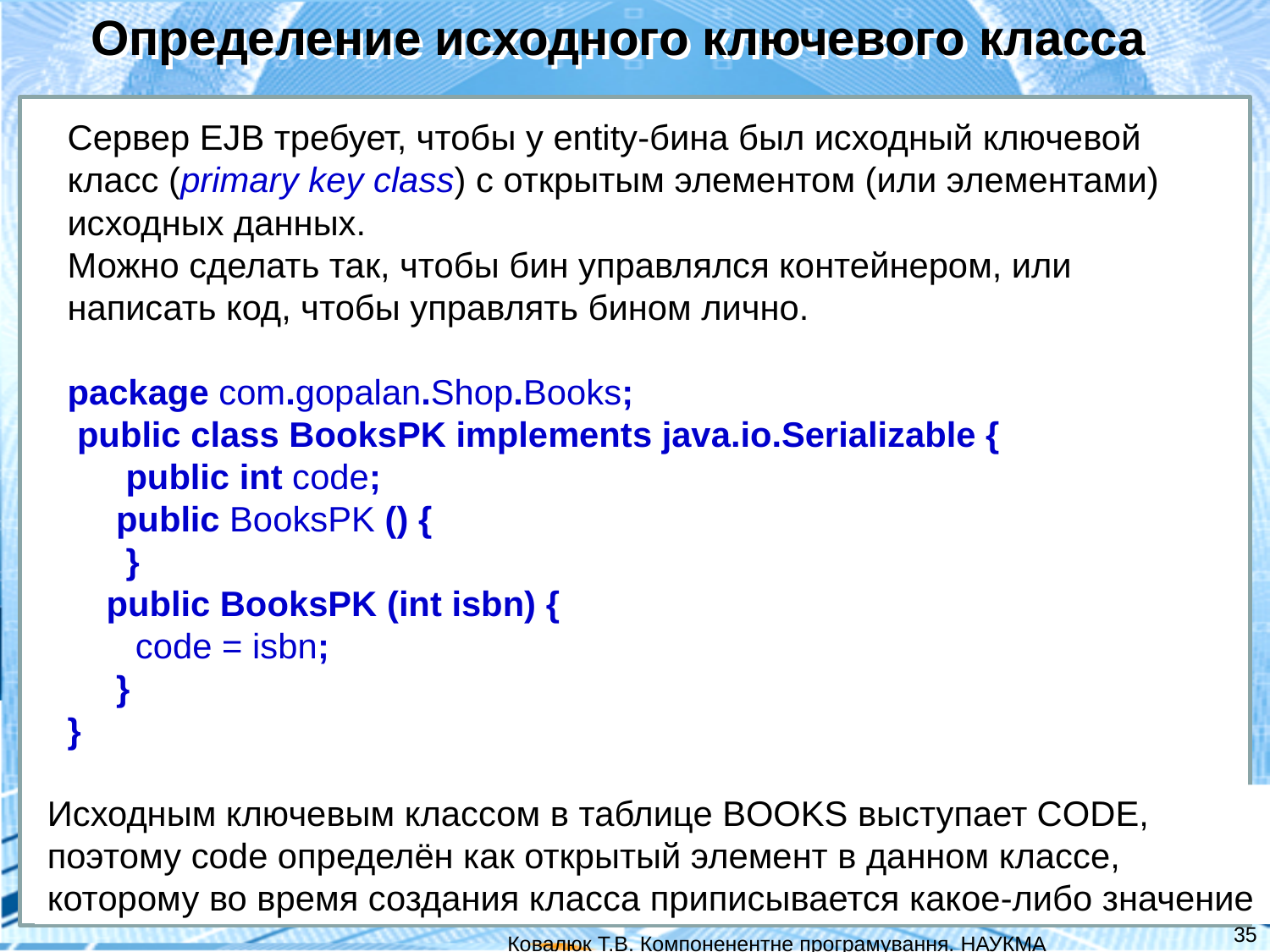

Определение исходного ключевого класса
Сервер EJB требует, чтобы у entity-бина был исходный ключевой класс (primary key class) с открытым элементом (или элементами) исходных данных.
Можно сделать так, чтобы бин управлялся контейнером, или написать код, чтобы управлять бином лично.

package com.gopalan.Shop.Books;
 public class BooksPK implements java.io.Serializable {
      public int code;
     public BooksPK () {
      }
    public BooksPK (int isbn) {
       code = isbn;
     }
}
Исходным ключевым классом в таблице BOOKS выступает CODE, поэтому code определён как открытый элемент в данном классе, которому во время создания класса приписывается какое-либо значение